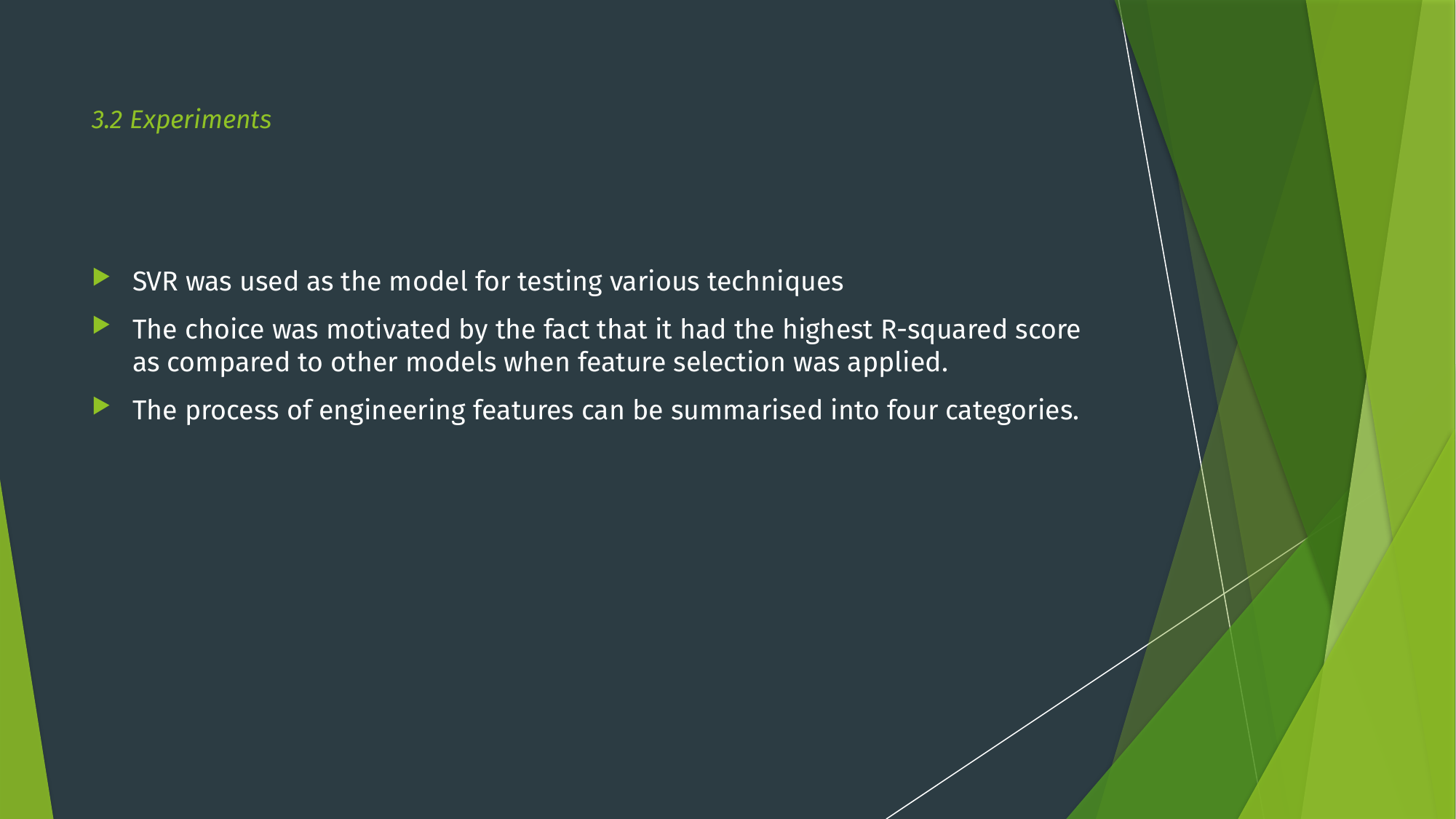

# 3.2 Experiments
SVR was used as the model for testing various techniques
The choice was motivated by the fact that it had the highest R-squared score as compared to other models when feature selection was applied.
The process of engineering features can be summarised into four categories.